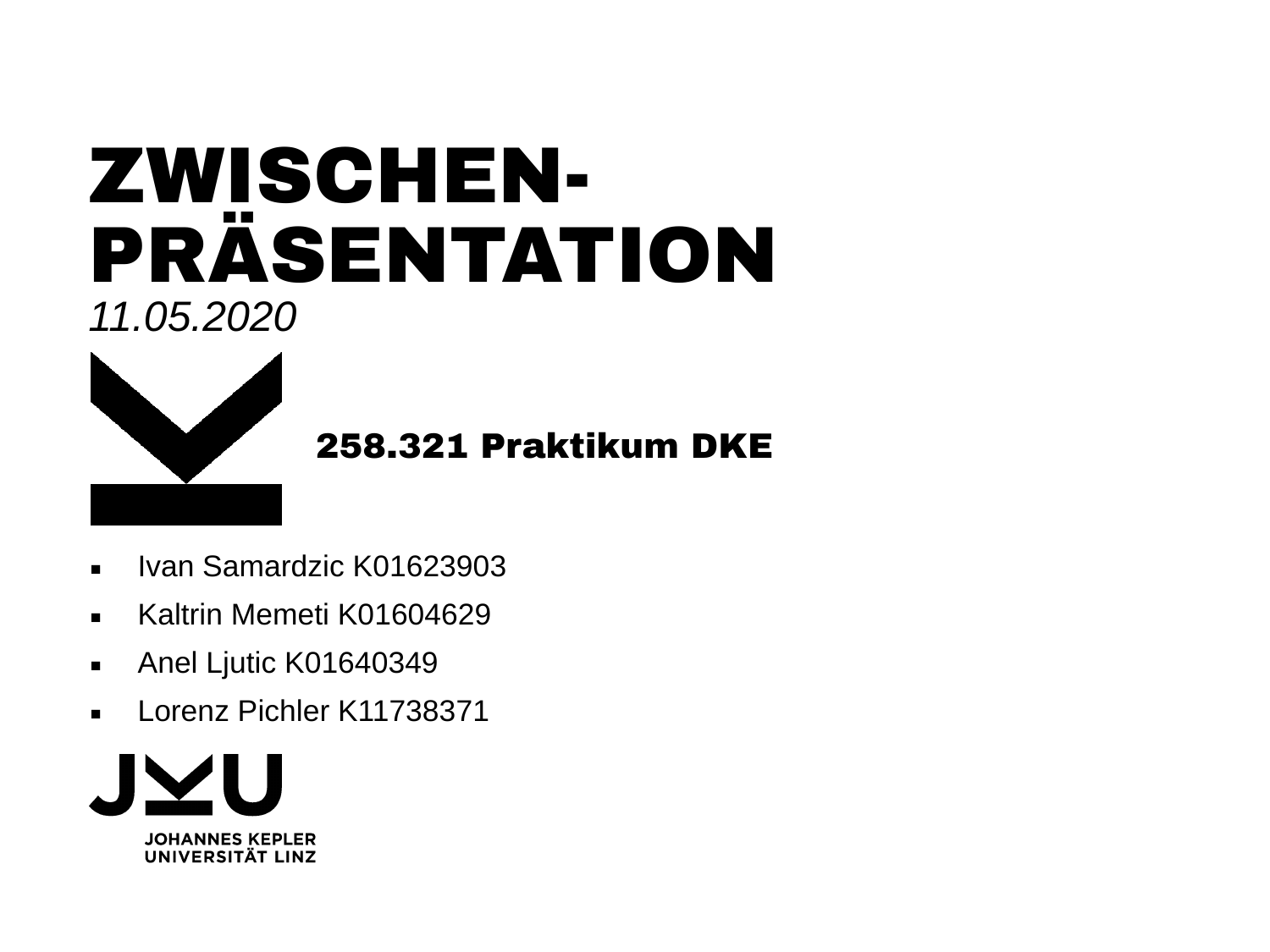

# ZWISCHEN-PRÄSENTATION 11.05.2020
258.321 Praktikum DKE
Ivan Samardzic K01623903
Kaltrin Memeti K01604629
Anel Ljutic K01640349
Lorenz Pichler K11738371